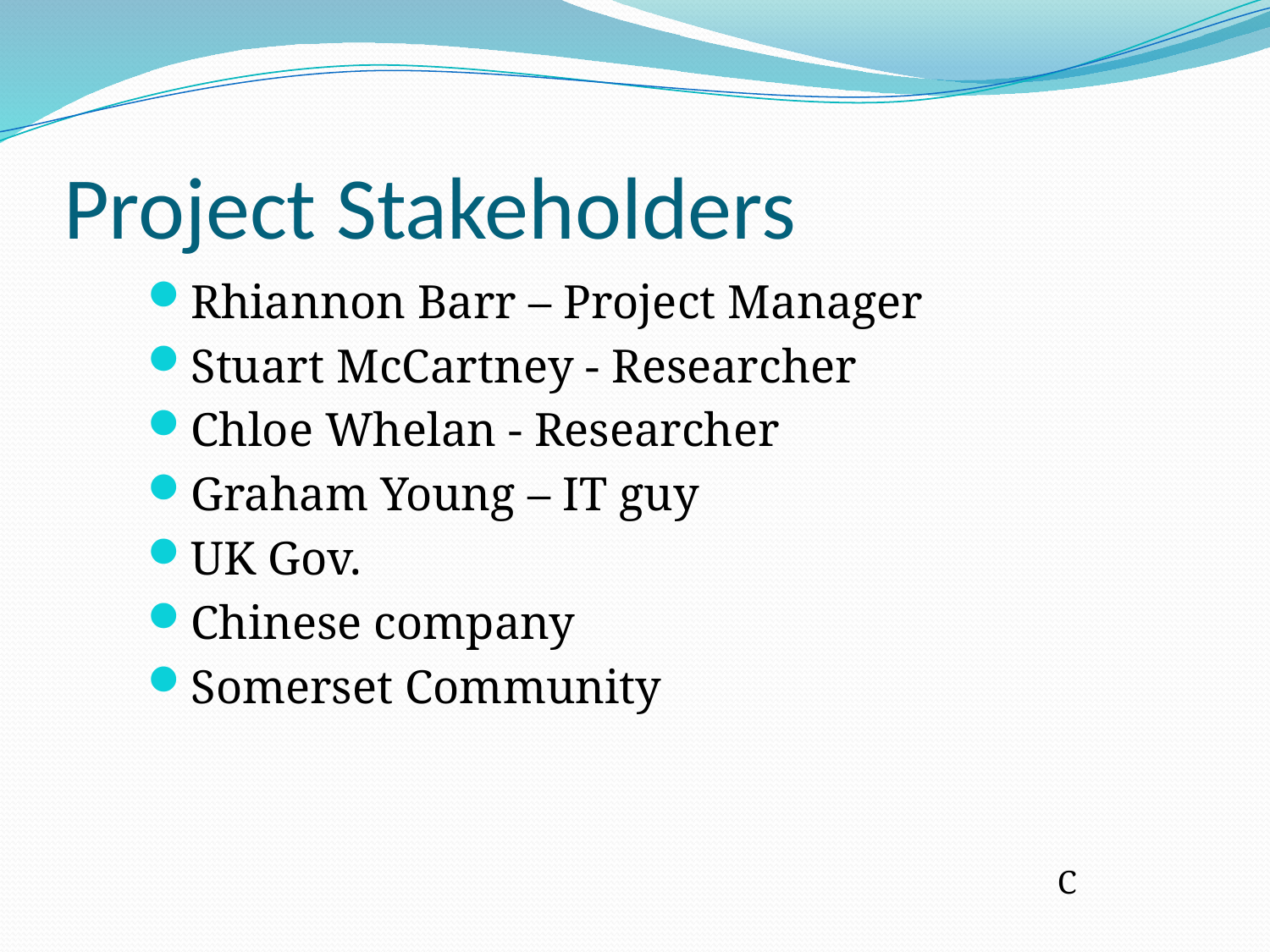

# Project Stakeholders
Rhiannon Barr – Project Manager
Stuart McCartney - Researcher
Chloe Whelan - Researcher
Graham Young – IT guy
UK Gov.
Chinese company
Somerset Community

C